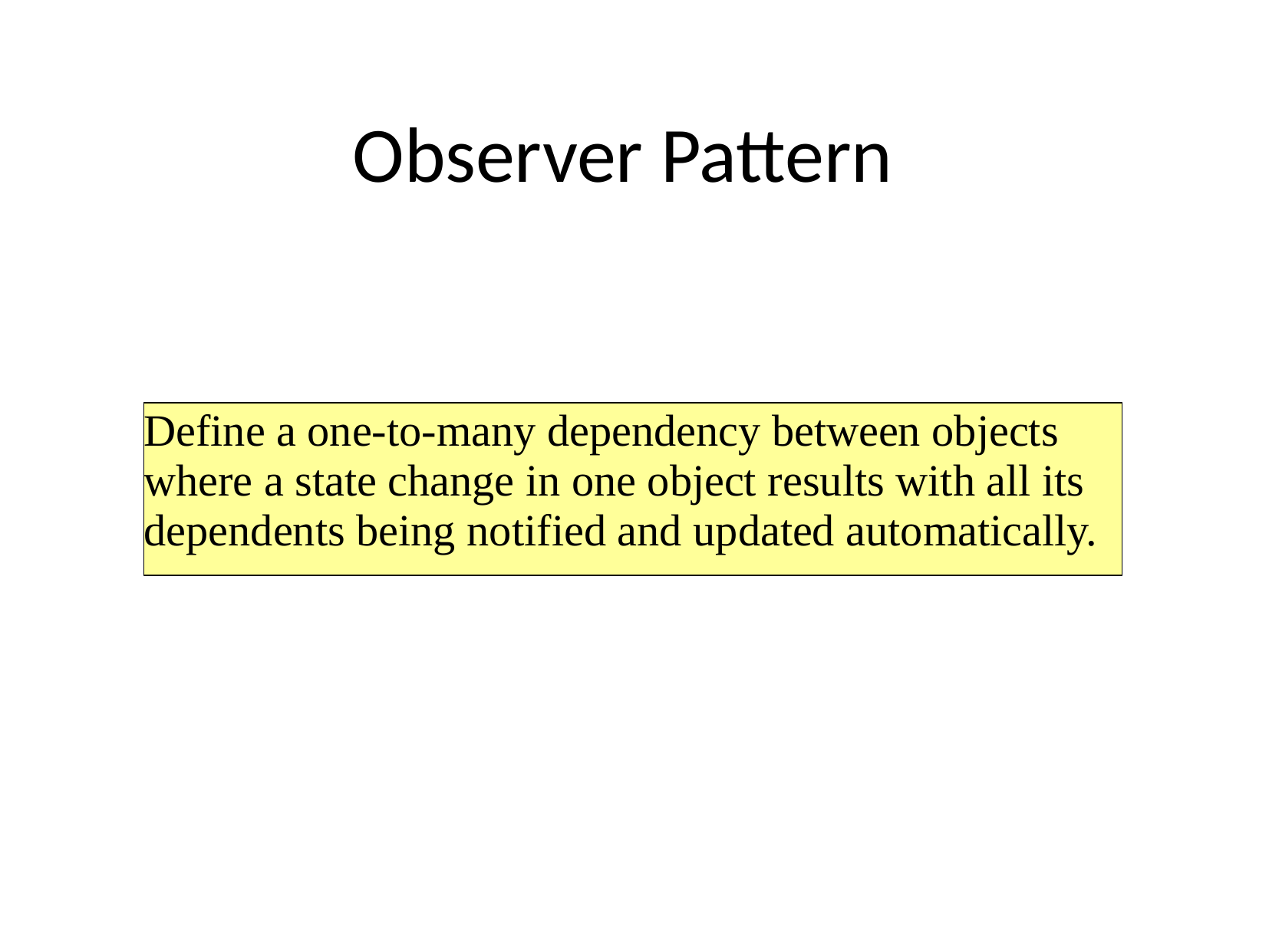

# Observer Pattern
Define a one-to-many dependency between objects where a state change in one object results with all its dependents being notified and updated automatically.